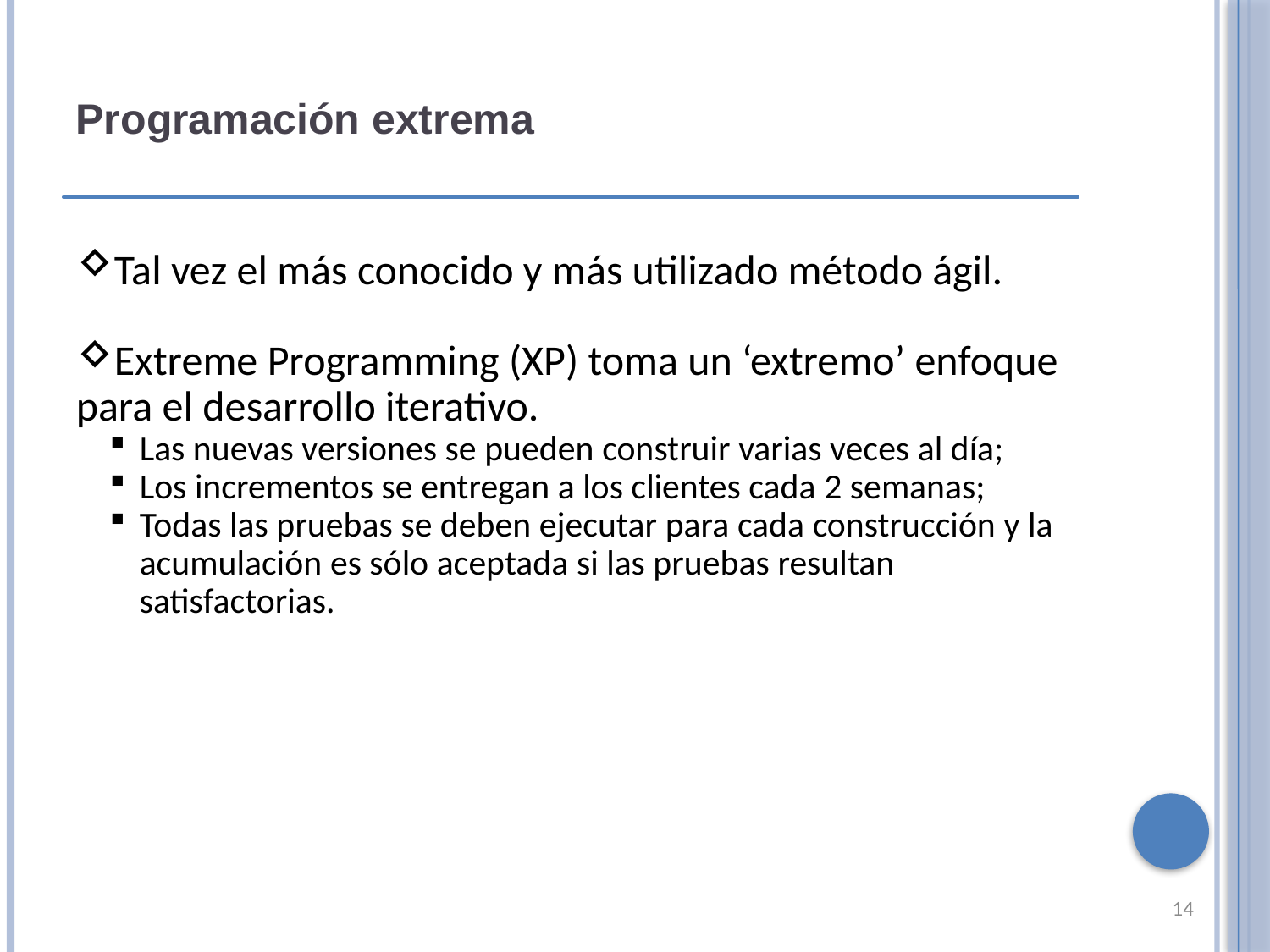

Programación extrema

Tal vez el más conocido y más utilizado método ágil.

Extreme Programming (XP) toma un ‘extremo’ enfoque para el desarrollo iterativo.
Las nuevas versiones se pueden construir varias veces al día;
Los incrementos se entregan a los clientes cada 2 semanas;
Todas las pruebas se deben ejecutar para cada construcción y la acumulación es sólo aceptada si las pruebas resultan satisfactorias.
14